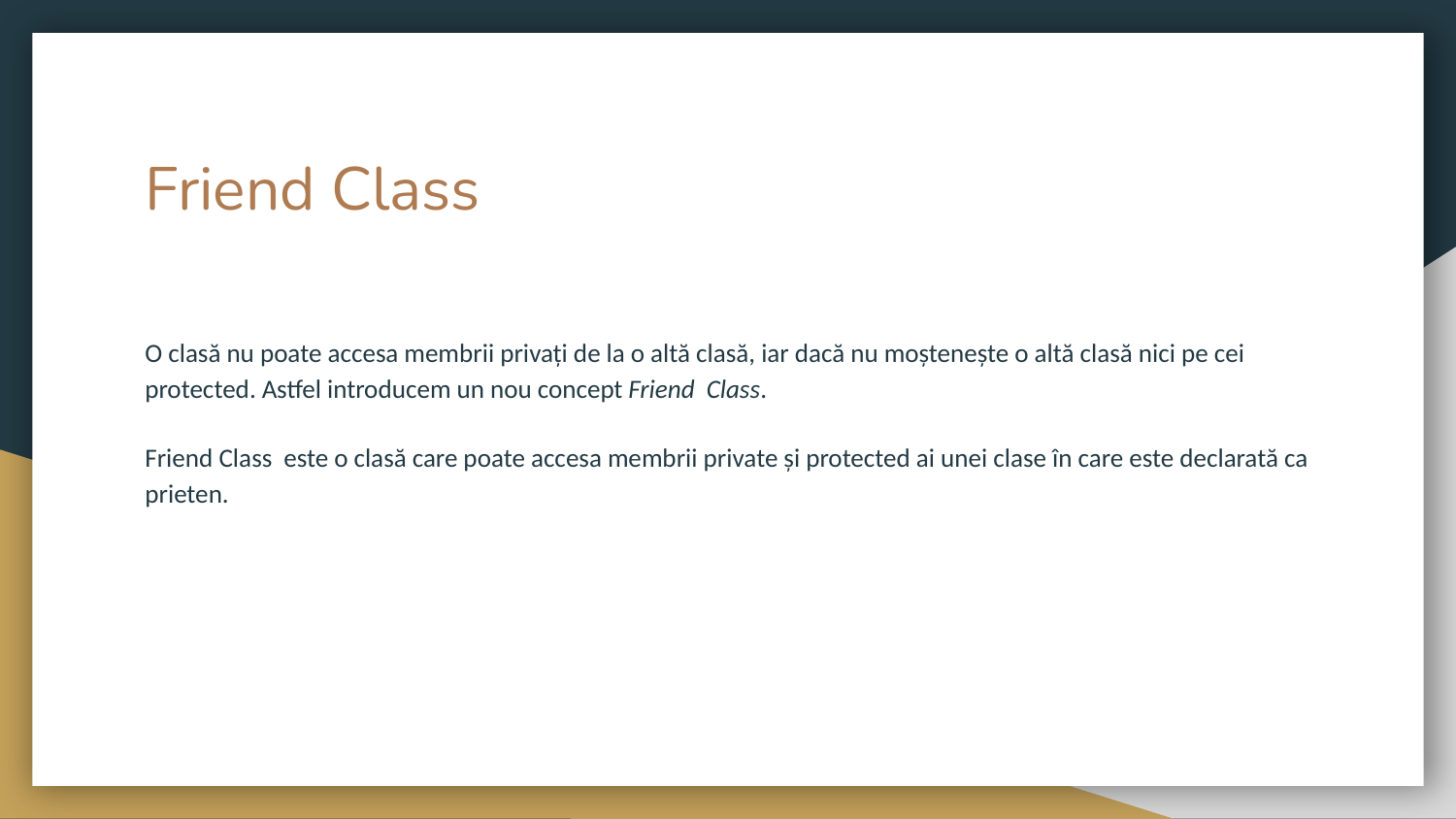

# Friend Class
O clasă nu poate accesa membrii privați de la o altă clasă, iar dacă nu moștenește o altă clasă nici pe cei protected. Astfel introducem un nou concept Friend  Class.
Friend Class  este o clasă care poate accesa membrii private și protected ai unei clase în care este declarată ca prieten.